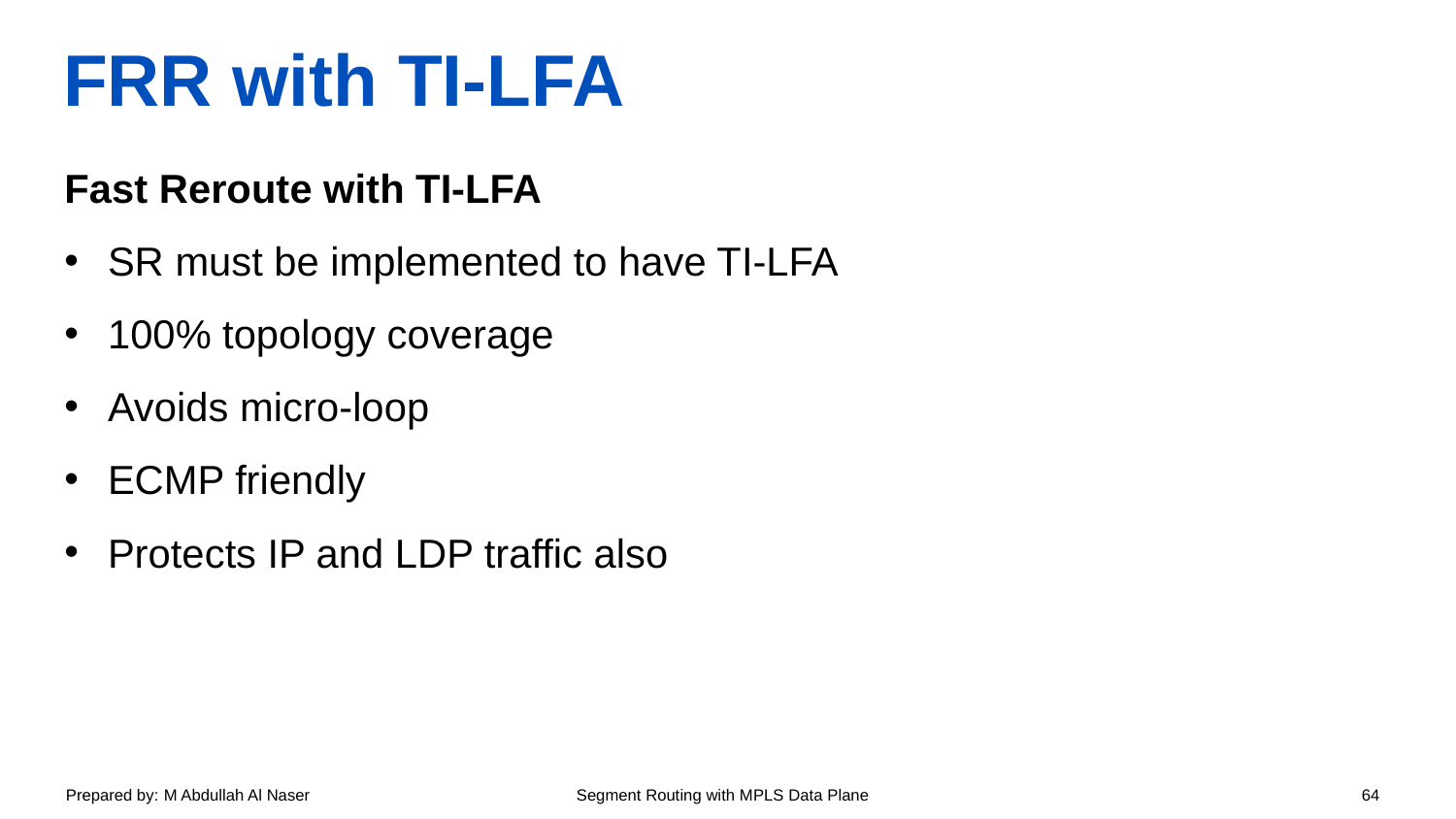

# FRR with TI-LFA
Fast Reroute with TI-LFA
SR must be implemented to have TI-LFA
100% topology coverage
Avoids micro-loop
ECMP friendly
Protects IP and LDP traffic also